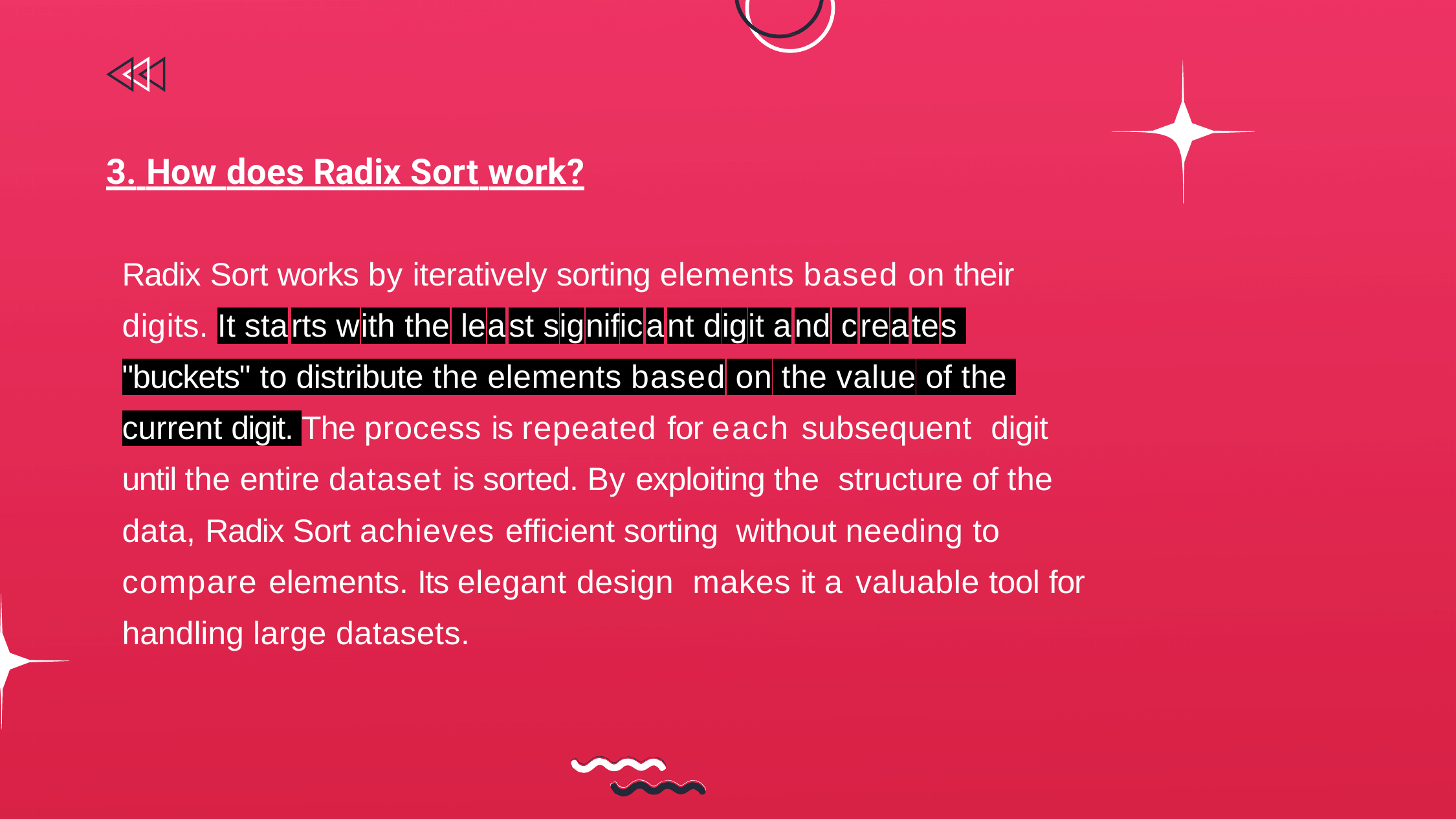

# 3. How does Radix Sort work?
Radix Sort works by iteratively sorting elements based on their  digits. It starts with the least significant digit and creates  "buckets" to distribute the elements based on the value of the  current digit. The process is repeated for each subsequent  digit until the entire dataset is sorted. By exploiting the  structure of the data, Radix Sort achieves efficient sorting  without needing to compare elements. Its elegant design  makes it a valuable tool for handling large datasets.